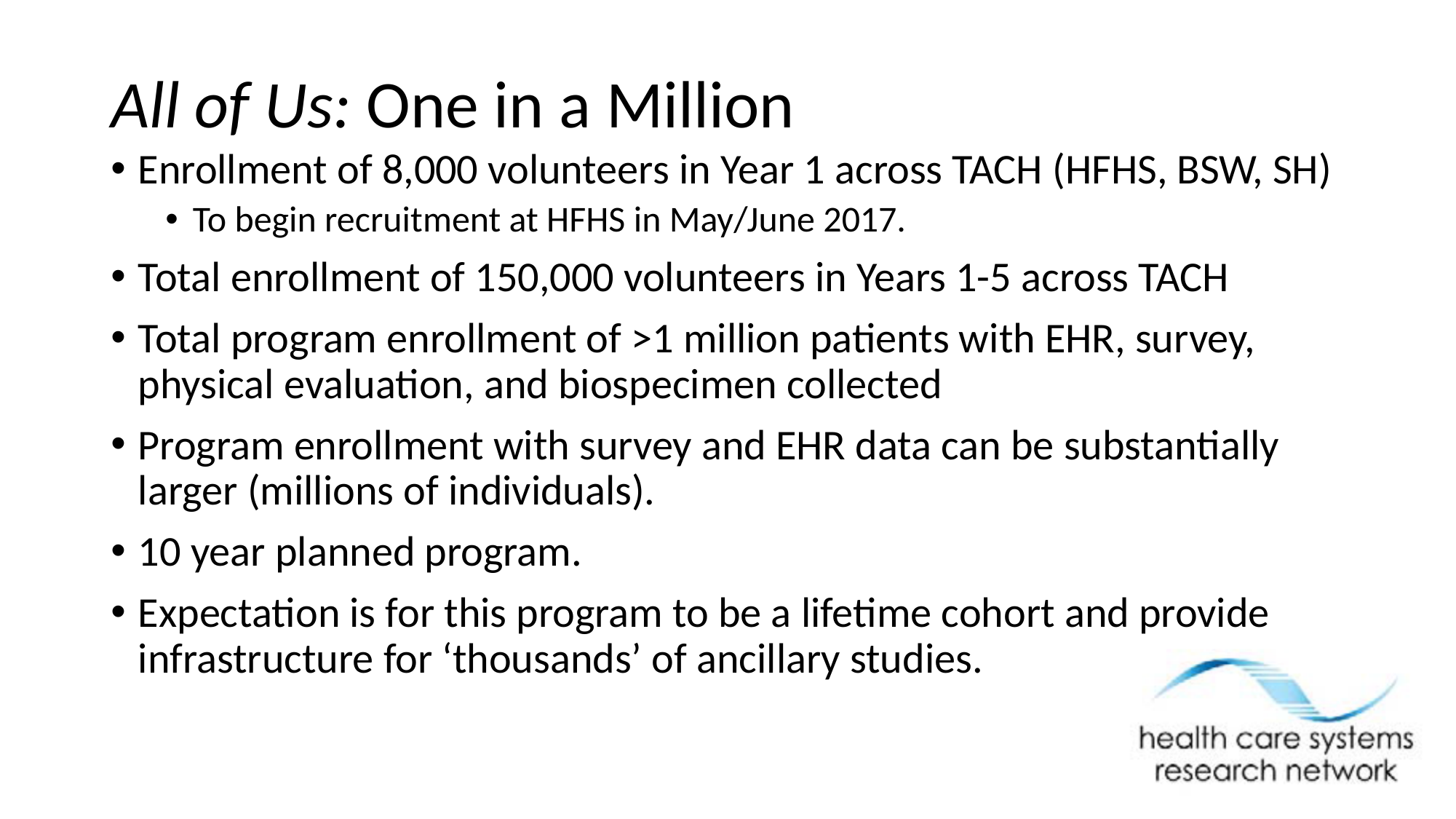

# All of Us: One in a Million
Enrollment of 8,000 volunteers in Year 1 across TACH (HFHS, BSW, SH)
To begin recruitment at HFHS in May/June 2017.
Total enrollment of 150,000 volunteers in Years 1-5 across TACH
Total program enrollment of >1 million patients with EHR, survey, physical evaluation, and biospecimen collected
Program enrollment with survey and EHR data can be substantially larger (millions of individuals).
10 year planned program.
Expectation is for this program to be a lifetime cohort and provide infrastructure for ‘thousands’ of ancillary studies.